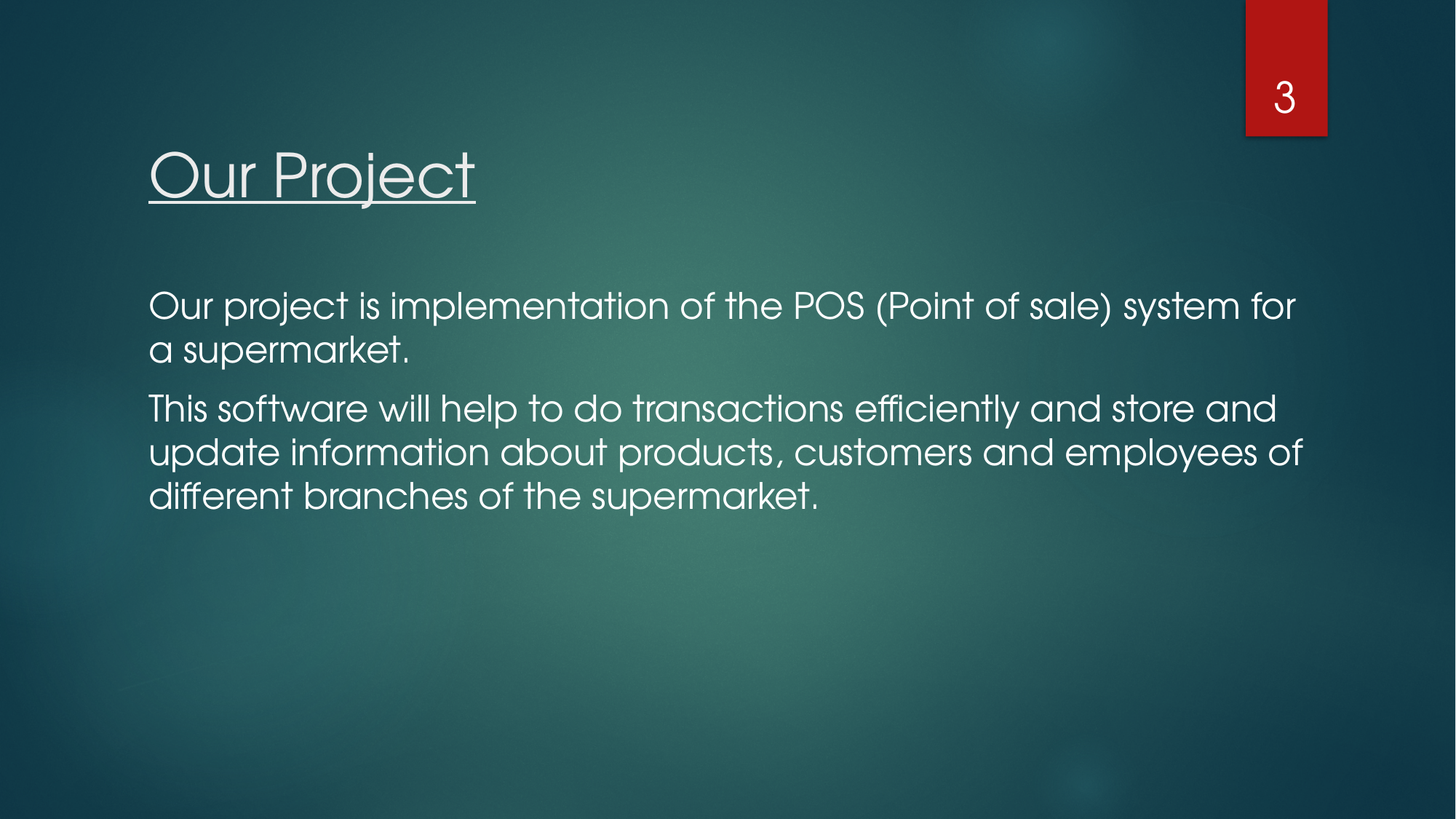

3
# Our Project
Our project is implementation of the POS (Point of sale) system for a supermarket.
This software will help to do transactions efficiently and store and update information about products, customers and employees of different branches of the supermarket.